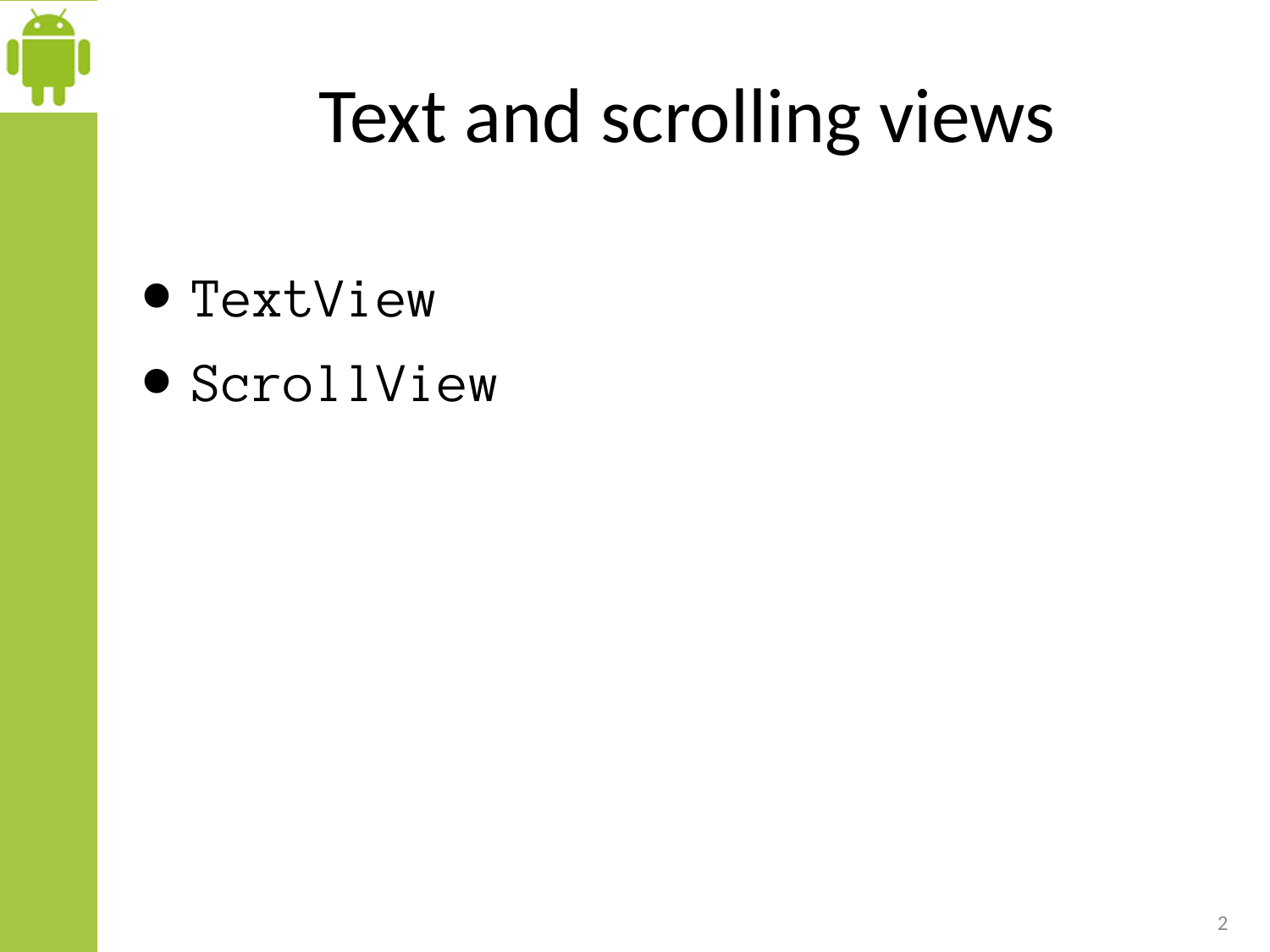

# Text and scrolling views
TextView
ScrollView

2